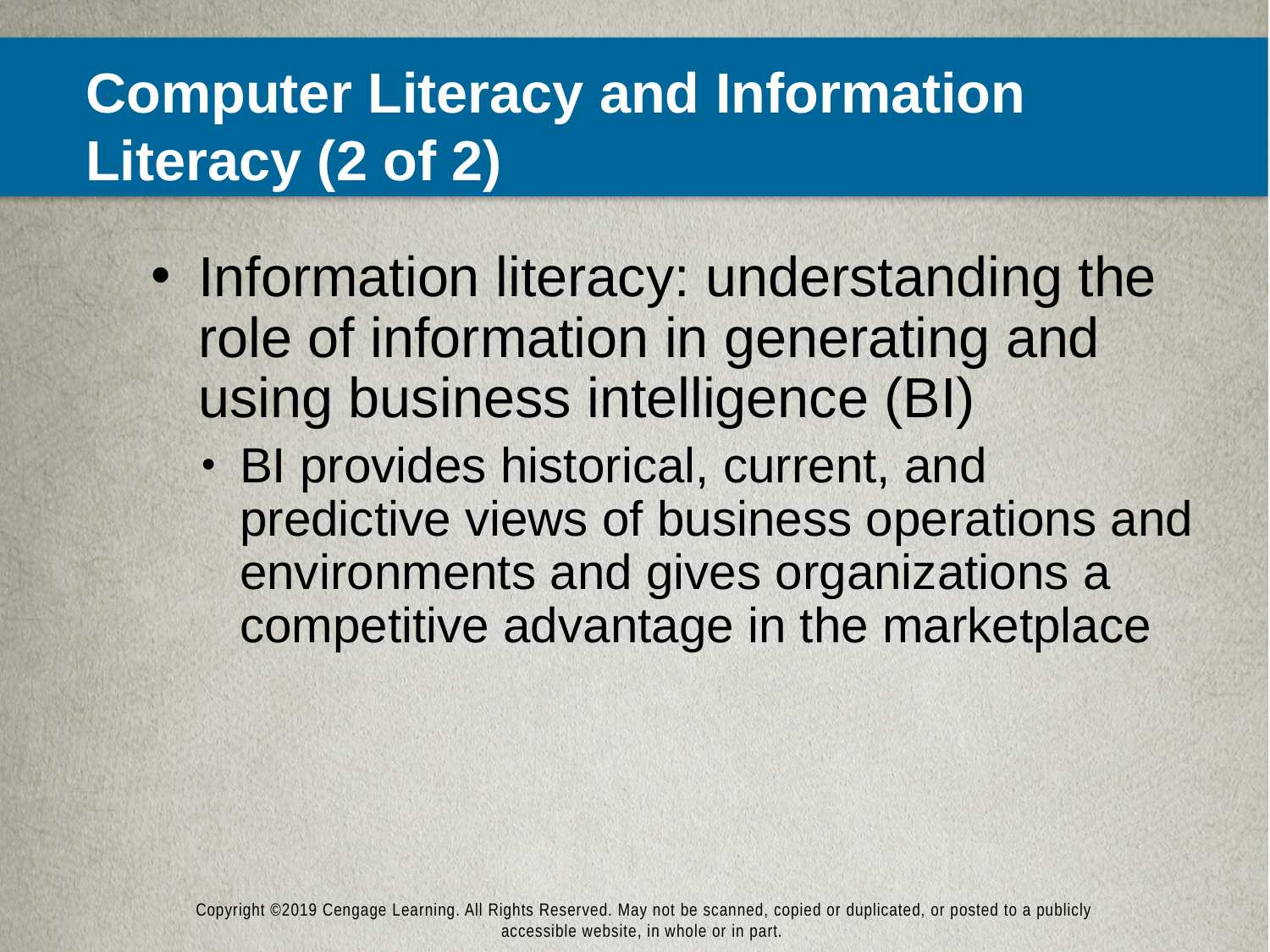

# Computer Literacy and Information Literacy (2 of 2)
Information literacy: understanding the role of information in generating and using business intelligence (BI)
BI provides historical, current, and predictive views of business operations and environments and gives organizations a competitive advantage in the marketplace